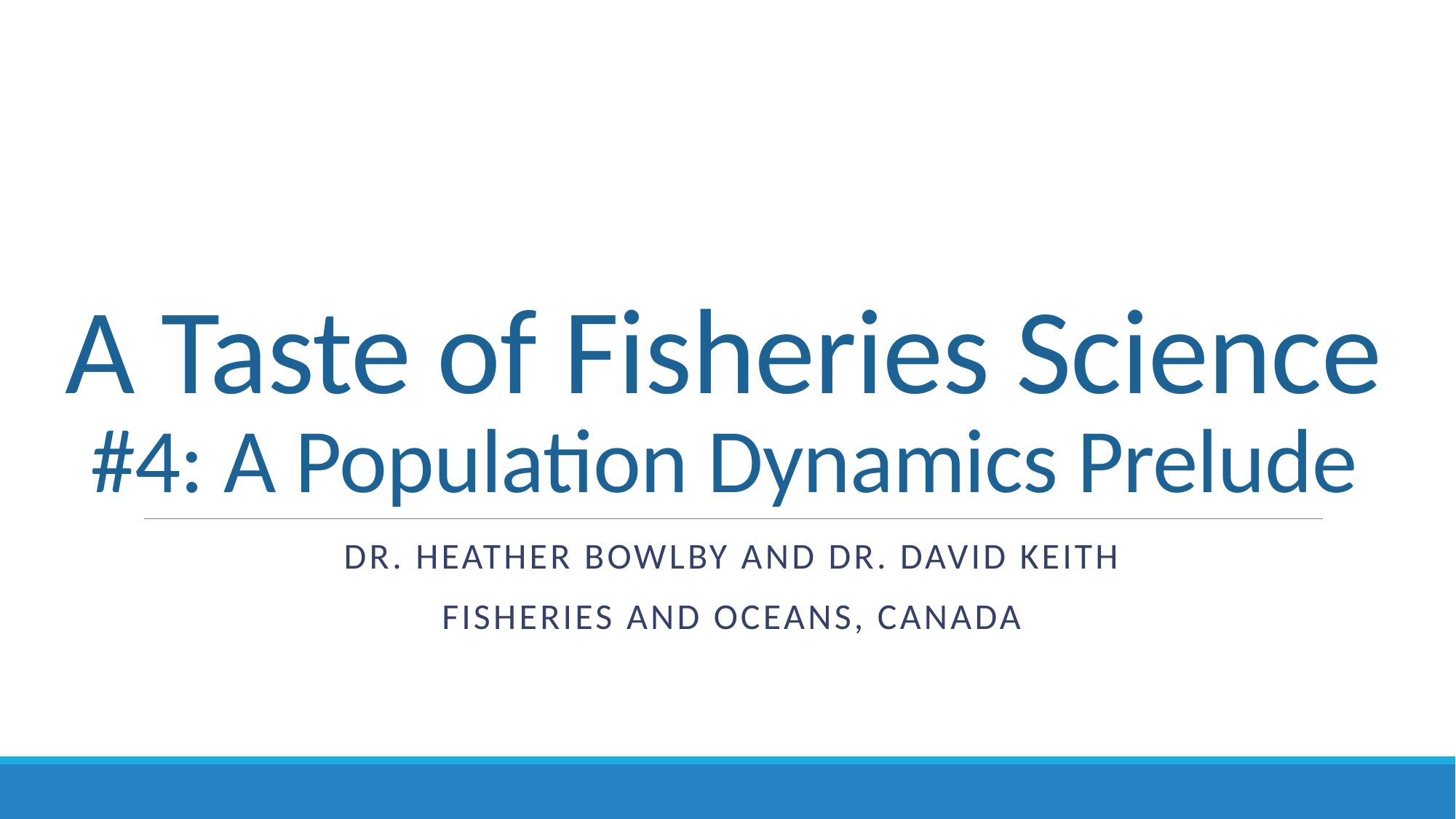

# A Taste of Fisheries Science #4: A Population Dynamics Prelude
Dr. Heather Bowlby and Dr. David Keith
Fisheries and Oceans, Canada